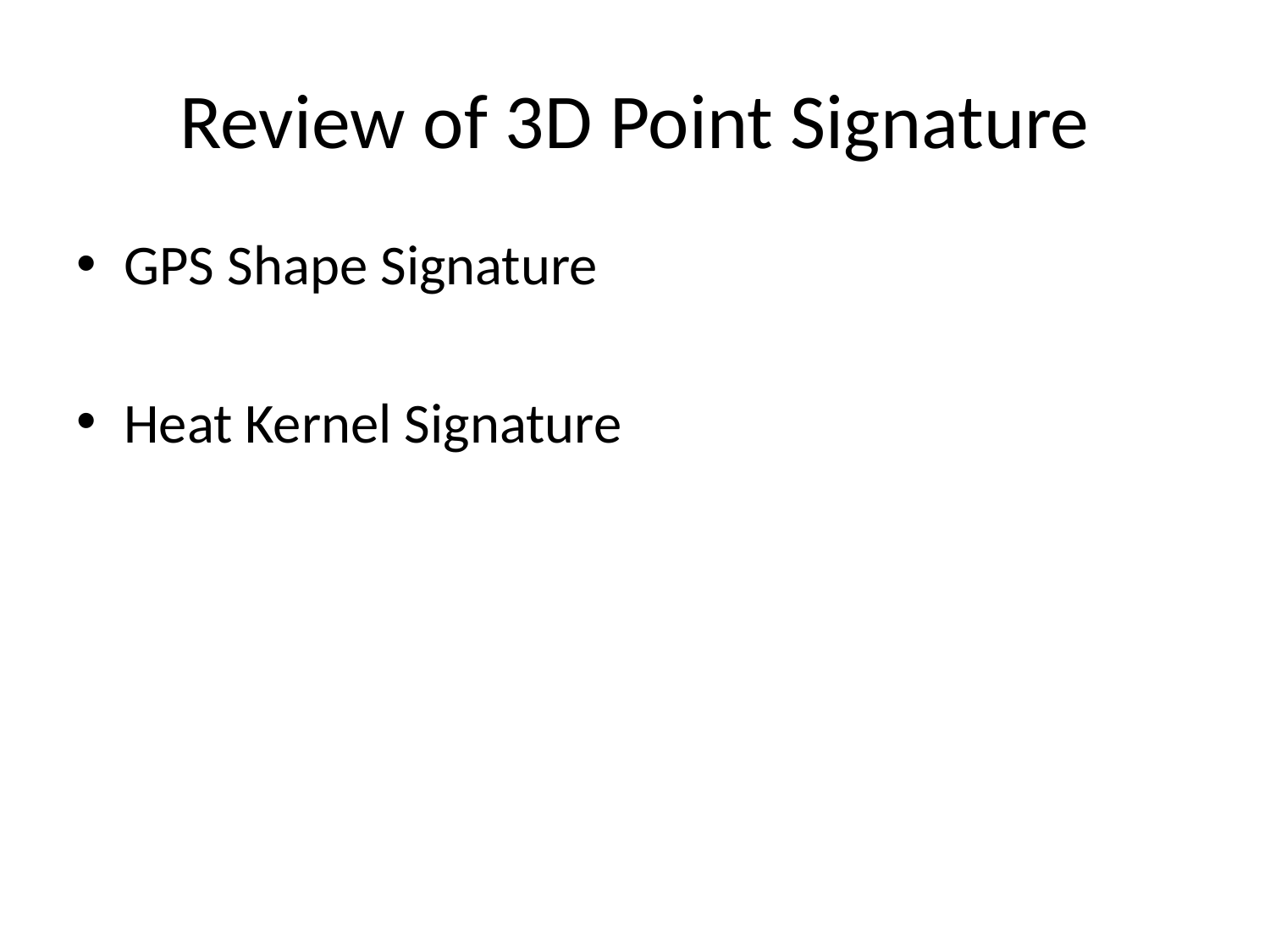

# Review of 3D Point Signature
GPS Shape Signature

Heat Kernel Signature